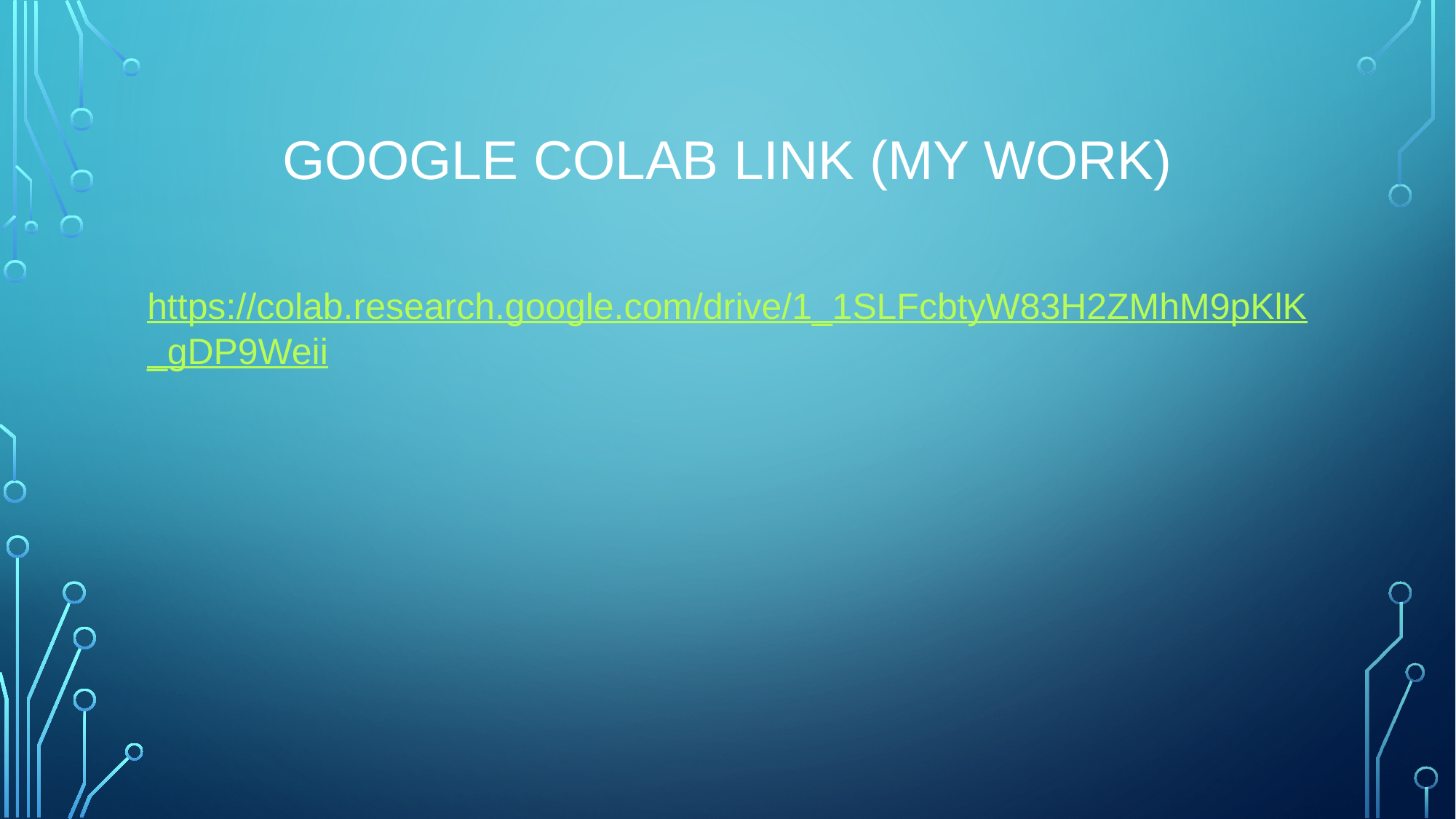

# Google Colab Link (my work)
https://colab.research.google.com/drive/1_1SLFcbtyW83H2ZMhM9pKlK_gDP9Weii